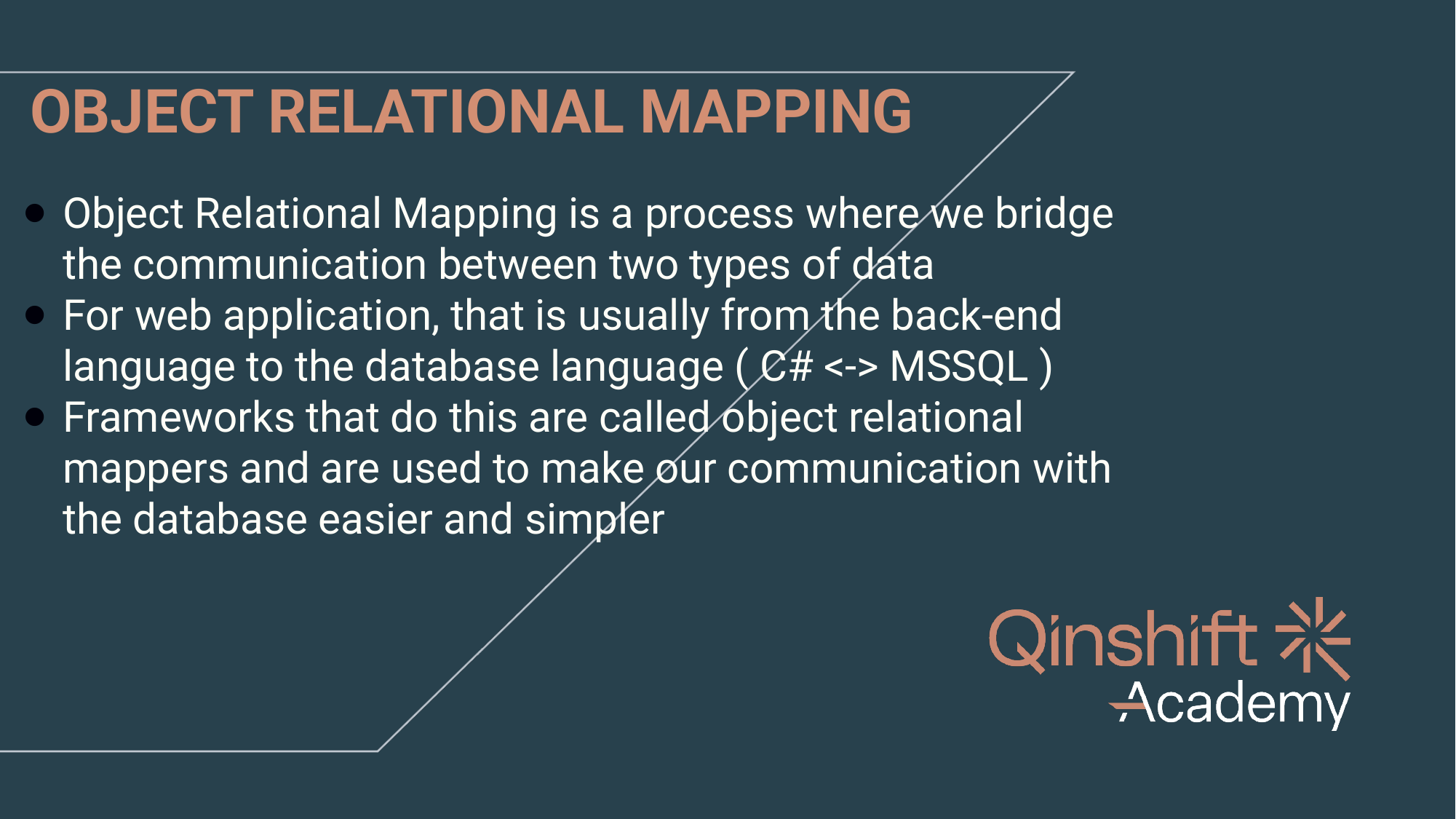

# OBJECT RELATIONAL MAPPING
Object Relational Mapping is a process where we bridge the communication between two types of data
For web application, that is usually from the back-end language to the database language ( C# <-> MSSQL )
Frameworks that do this are called object relational mappers and are used to make our communication with the database easier and simpler